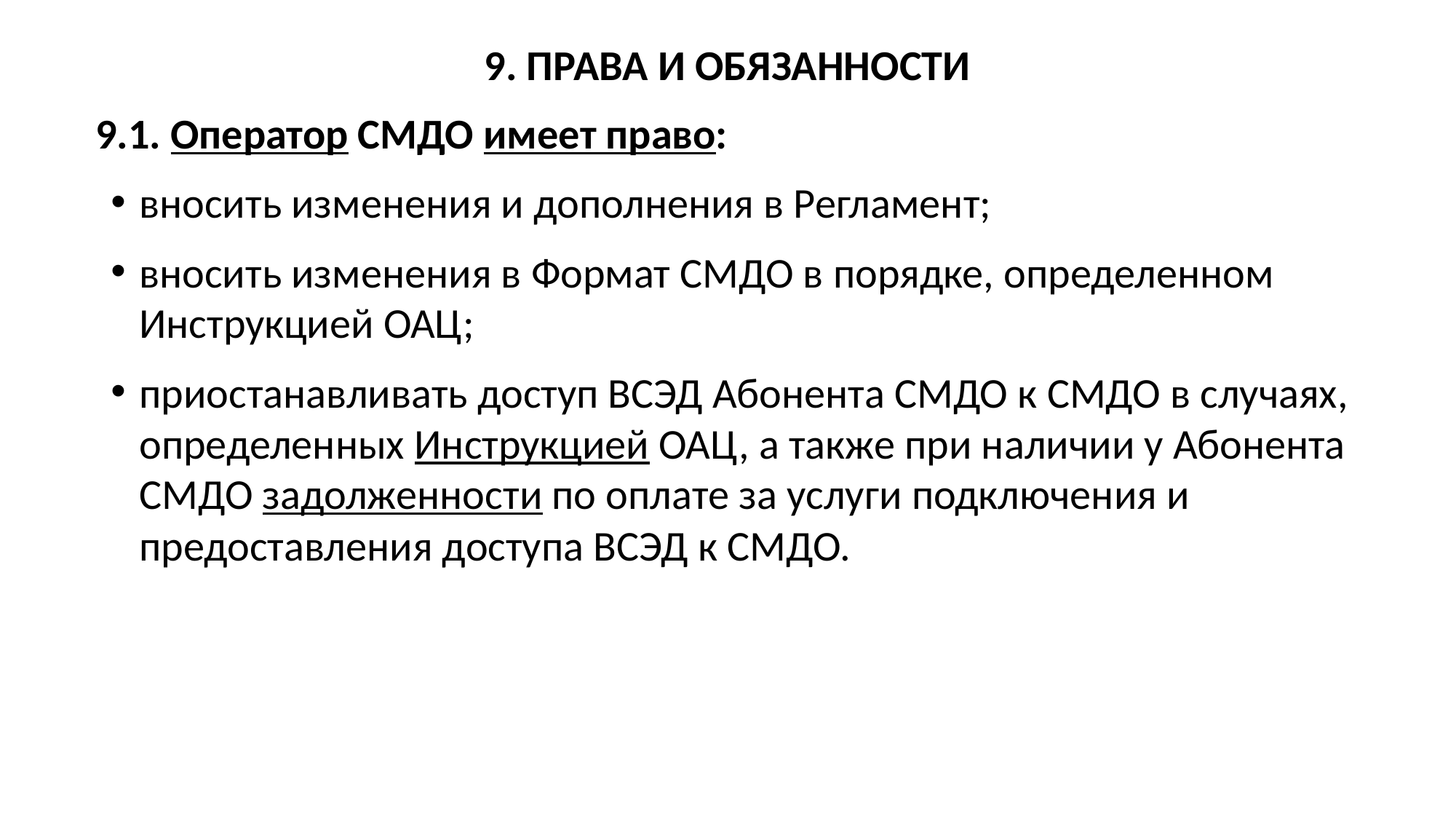

9. ПРАВА И ОБЯЗАННОСТИ
9.1. Оператор СМДО имеет право:
вносить изменения и дополнения в Регламент;
вносить изменения в Формат СМДО в порядке, определенном Инструкцией ОАЦ;
приостанавливать доступ ВСЭД Абонента СМДО к СМДО в случаях, определенных Инструкцией ОАЦ, а также при наличии у Абонента СМДО задолженности по оплате за услуги подключения и предоставления доступа ВСЭД к СМДО.